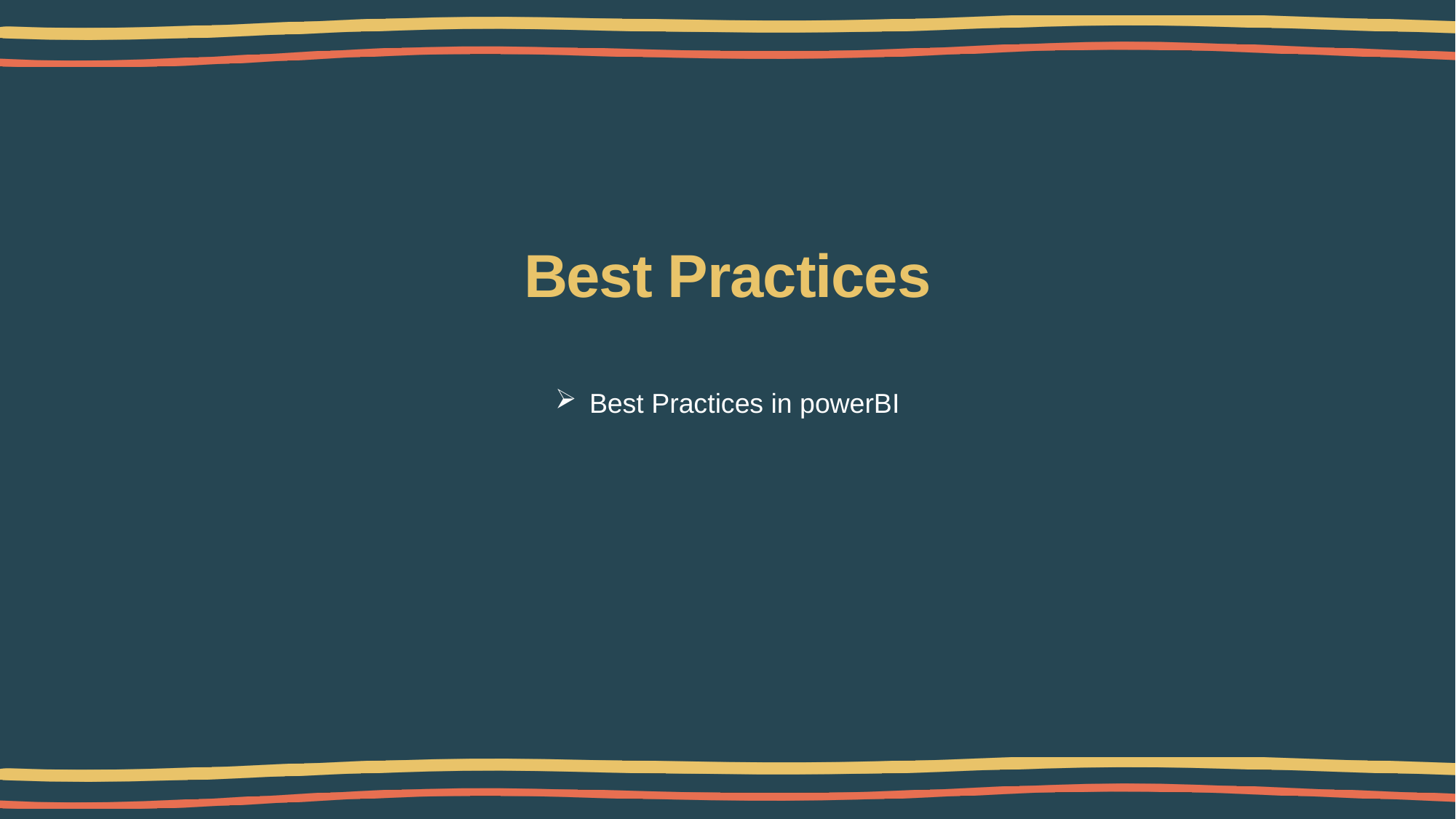

# Best Practices
Best Practices in powerBI